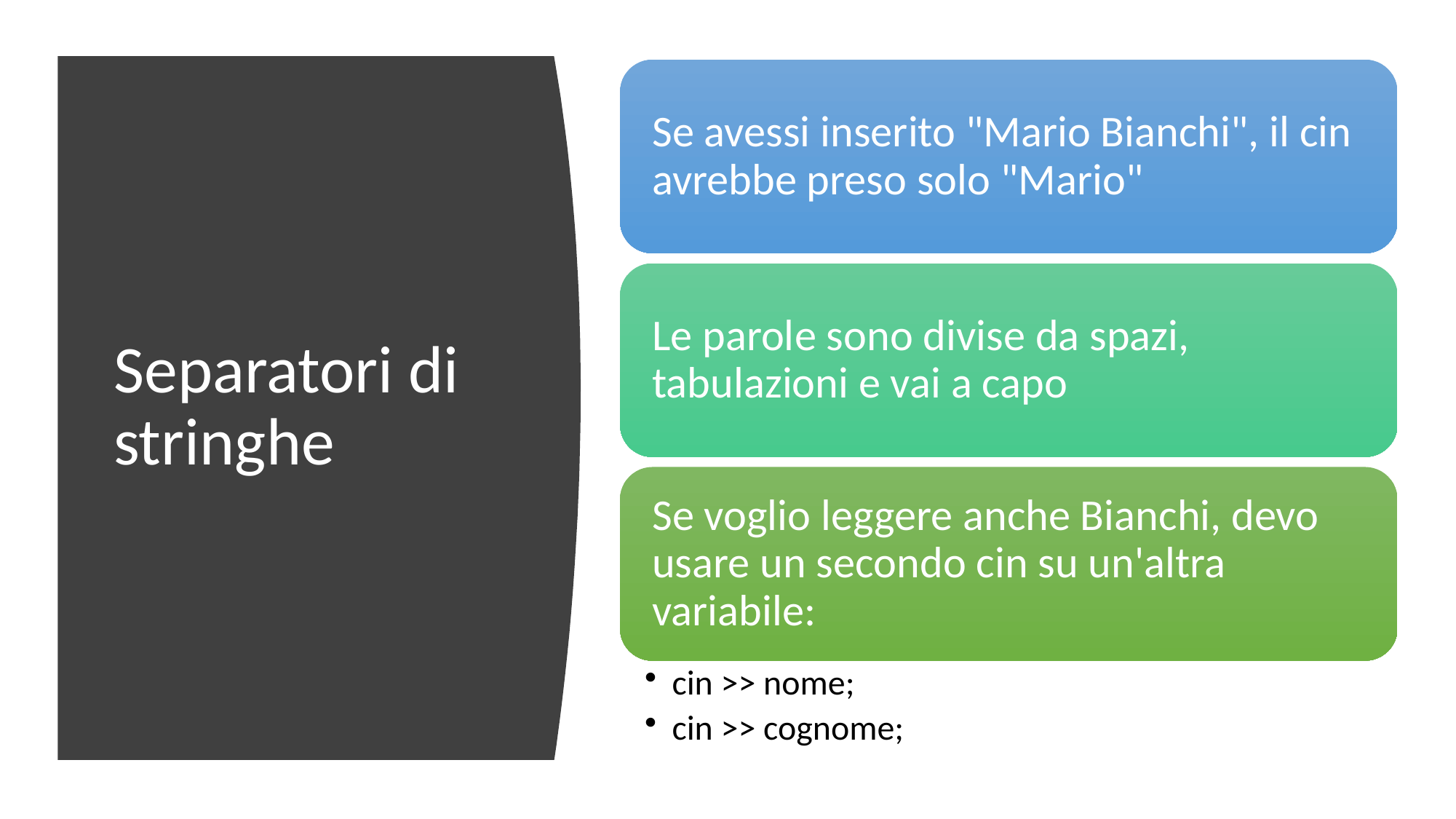

Se avessi inserito "Mario Bianchi", il cin avrebbe preso solo "Mario"
Le parole sono divise da spazi, tabulazioni e vai a capo
Se voglio leggere anche Bianchi, devo usare un secondo cin su un'altra variabile:
cin >> nome;
cin >> cognome;

# Separatori di stringhe